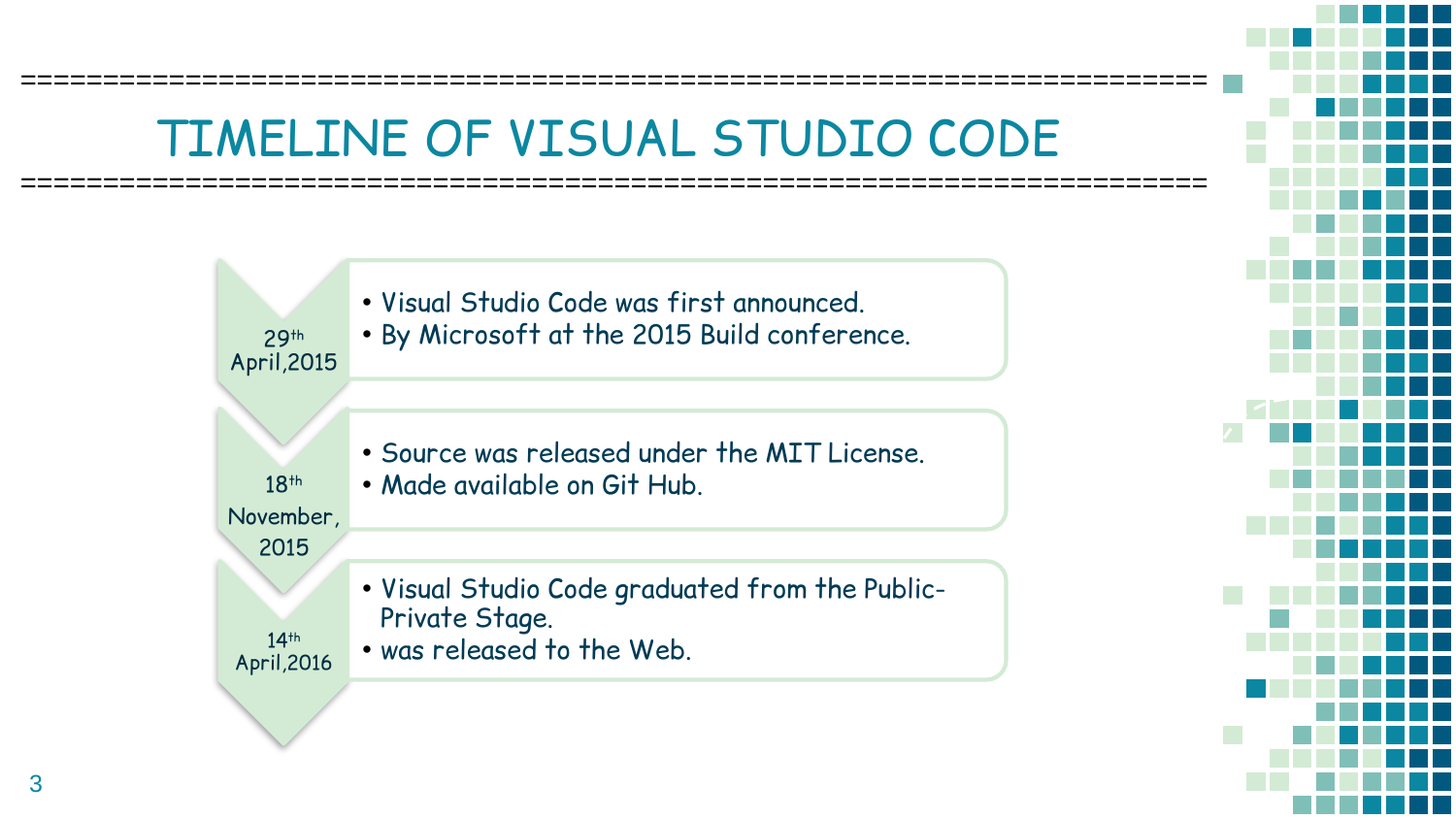

# TIMELINE OF VISUAL STUDIO CODE
========================================================================
========================================================================

29th April,2015
Visual Studio Code was first announced.
By Microsoft at the 2015 Build conference.

18th
November,
2015
Source was released under the MIT License.
Made available on Git Hub.
14th April,2016
Visual Studio Code graduated from the Public-Private Stage.
was released to the Web.

3